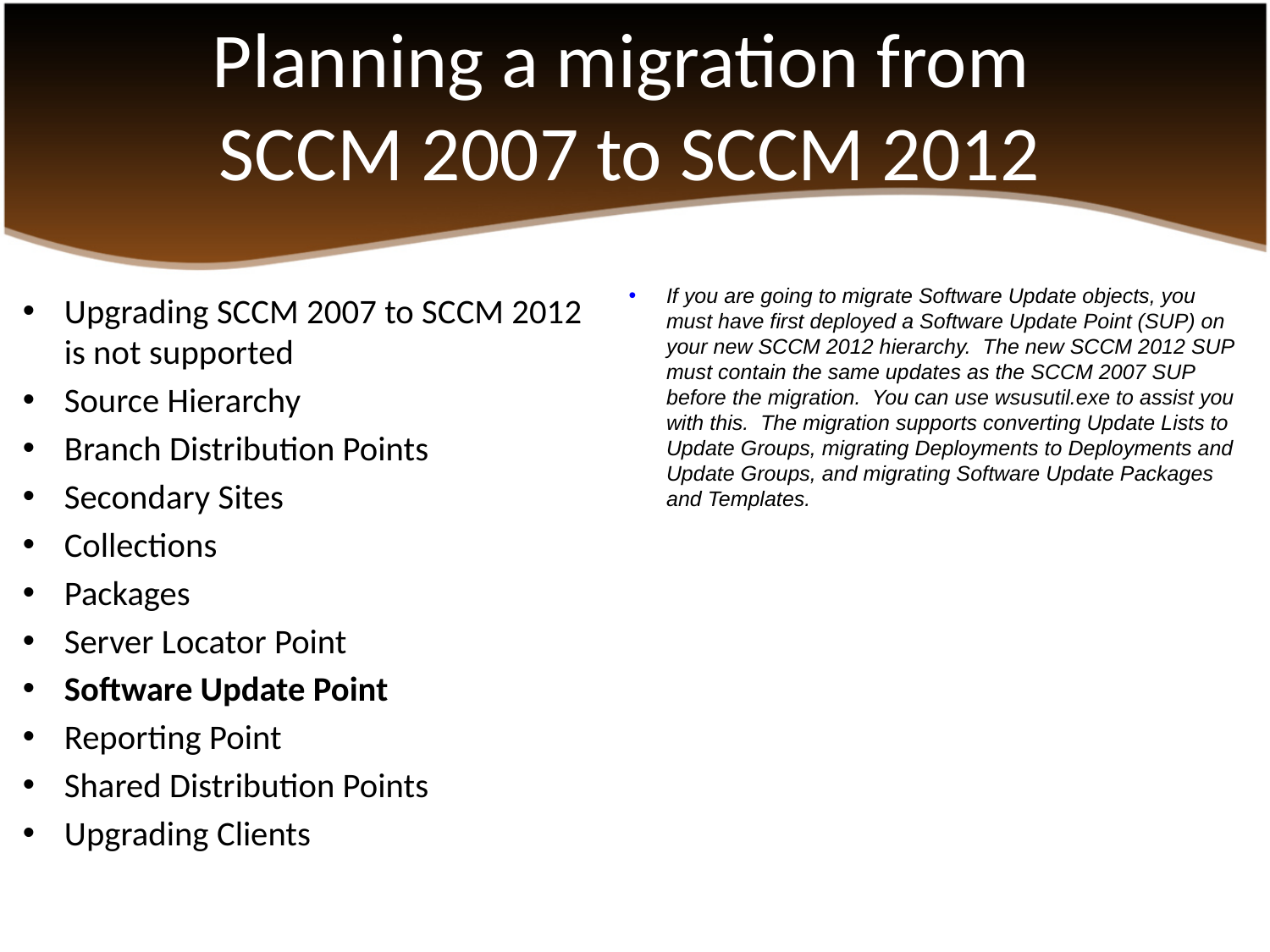

# Planning a migration from SCCM 2007 to SCCM 2012
Upgrading SCCM 2007 to SCCM 2012 is not supported
Source Hierarchy
Branch Distribution Points
Secondary Sites
Collections
Packages
Server Locator Point
Software Update Point
Reporting Point
Shared Distribution Points
Upgrading Clients
If you are going to migrate Software Update objects, you must have first deployed a Software Update Point (SUP) on your new SCCM 2012 hierarchy.  The new SCCM 2012 SUP must contain the same updates as the SCCM 2007 SUP before the migration.  You can use wsusutil.exe to assist you with this.  The migration supports converting Update Lists to Update Groups, migrating Deployments to Deployments and Update Groups, and migrating Software Update Packages and Templates.